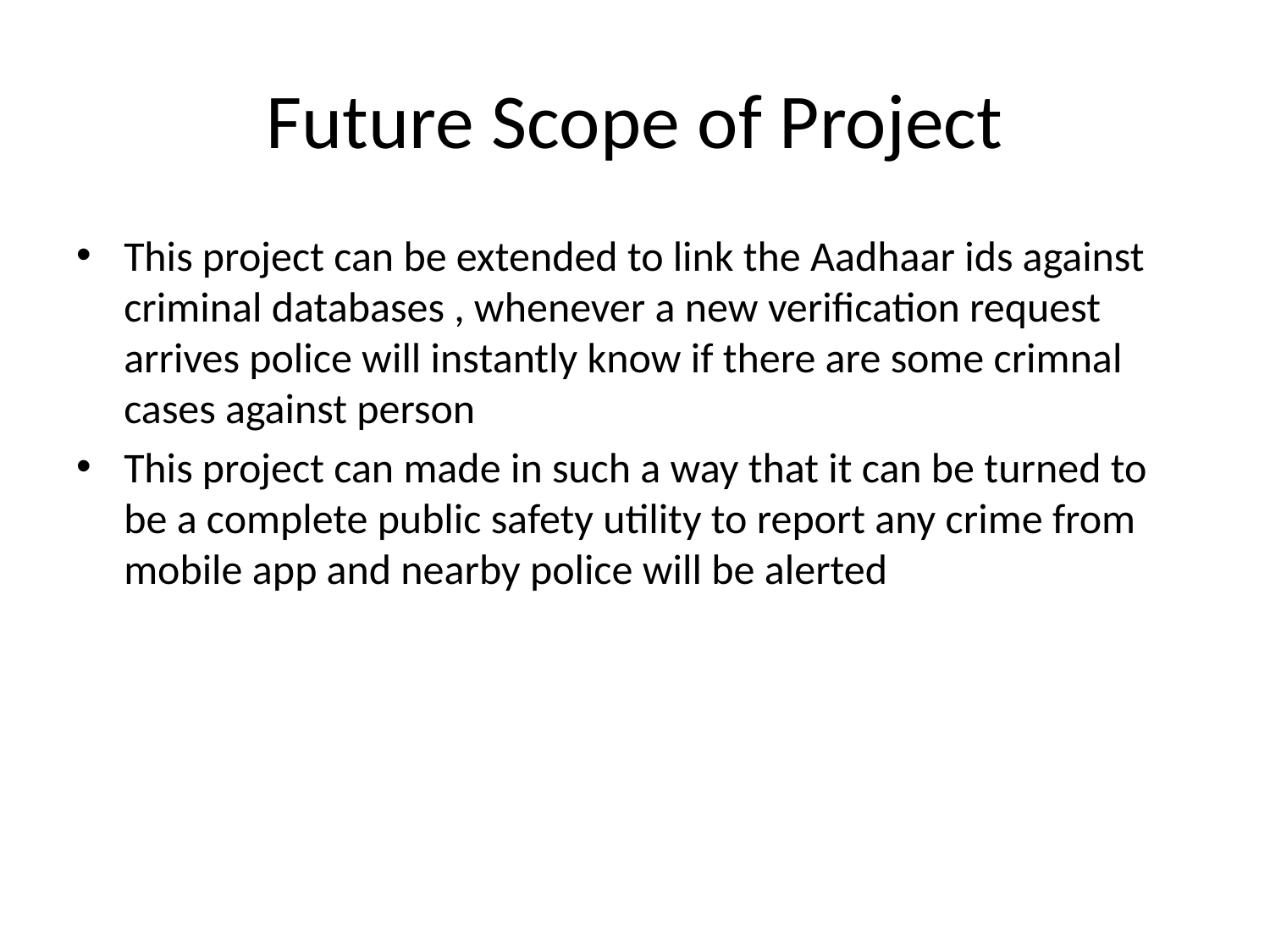

# Future Scope of Project
This project can be extended to link the Aadhaar ids against criminal databases , whenever a new verification request arrives police will instantly know if there are some crimnal cases against person
This project can made in such a way that it can be turned to be a complete public safety utility to report any crime from mobile app and nearby police will be alerted